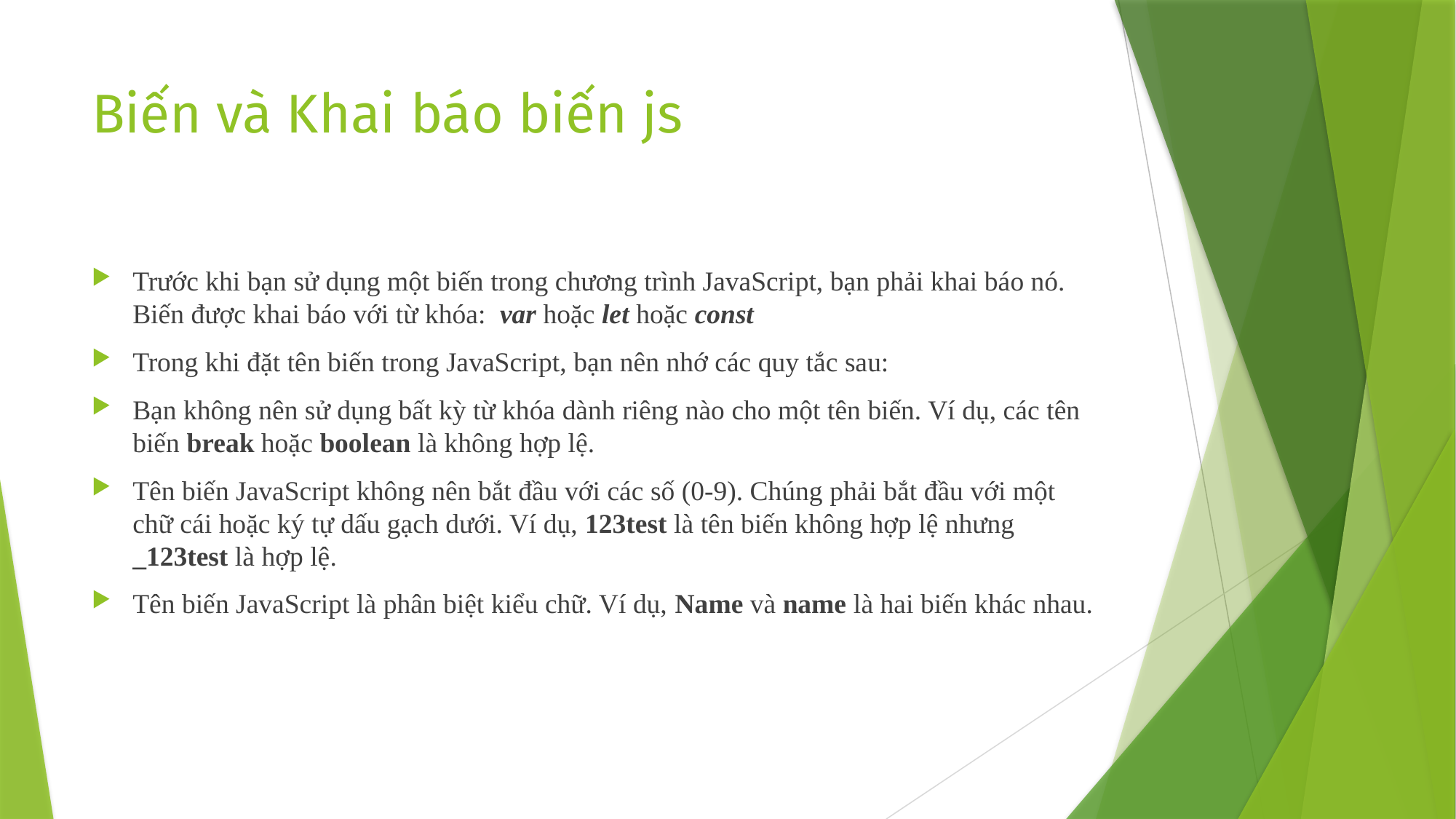

# Biến và Khai báo biến js
Trước khi bạn sử dụng một biến trong chương trình JavaScript, bạn phải khai báo nó. Biến được khai báo với từ khóa:  var hoặc let hoặc const
Trong khi đặt tên biến trong JavaScript, bạn nên nhớ các quy tắc sau:
Bạn không nên sử dụng bất kỳ từ khóa dành riêng nào cho một tên biến. Ví dụ, các tên biến break hoặc boolean là không hợp lệ.
Tên biến JavaScript không nên bắt đầu với các số (0-9). Chúng phải bắt đầu với một chữ cái hoặc ký tự dấu gạch dưới. Ví dụ, 123test là tên biến không hợp lệ nhưng _123test là hợp lệ.
Tên biến JavaScript là phân biệt kiểu chữ. Ví dụ, Name và name là hai biến khác nhau.